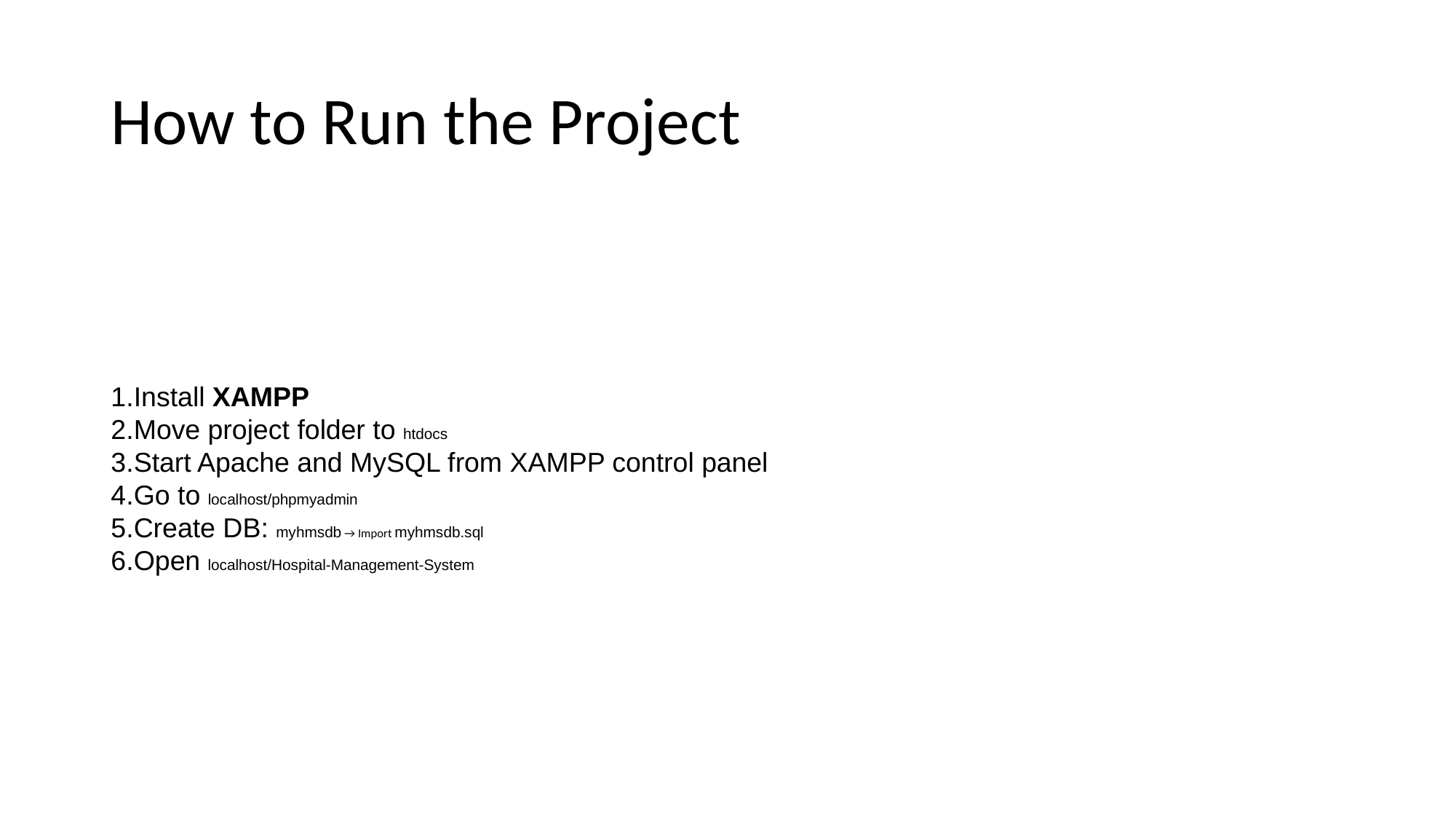

# How to Run the Project

Install XAMPP
Move project folder to htdocs
Start Apache and MySQL from XAMPP control panel
Go to localhost/phpmyadmin
Create DB: myhmsdb → Import myhmsdb.sql
Open localhost/Hospital-Management-System